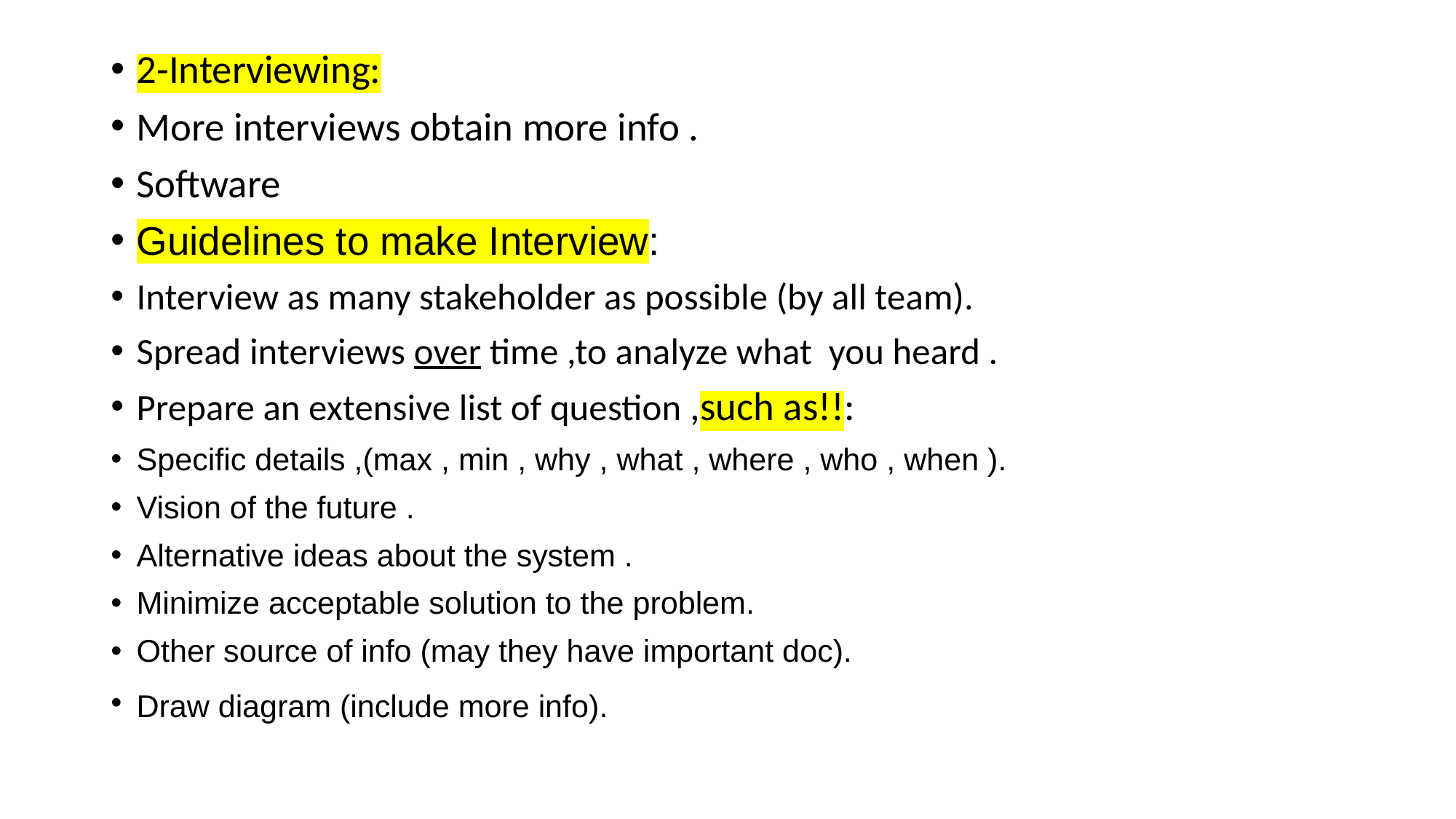

#
2-Interviewing:
More interviews obtain more info .
Software
Guidelines to make Interview:
Interview as many stakeholder as possible (by all team).
Spread interviews over time ,to analyze what  you heard .
Prepare an extensive list of question ,such as!!:
Specific details ,(max , min , why , what , where , who , when ).
Vision of the future .
Alternative ideas about the system .
Minimize acceptable solution to the problem.
Other source of info (may they have important doc).
Draw diagram (include more info).